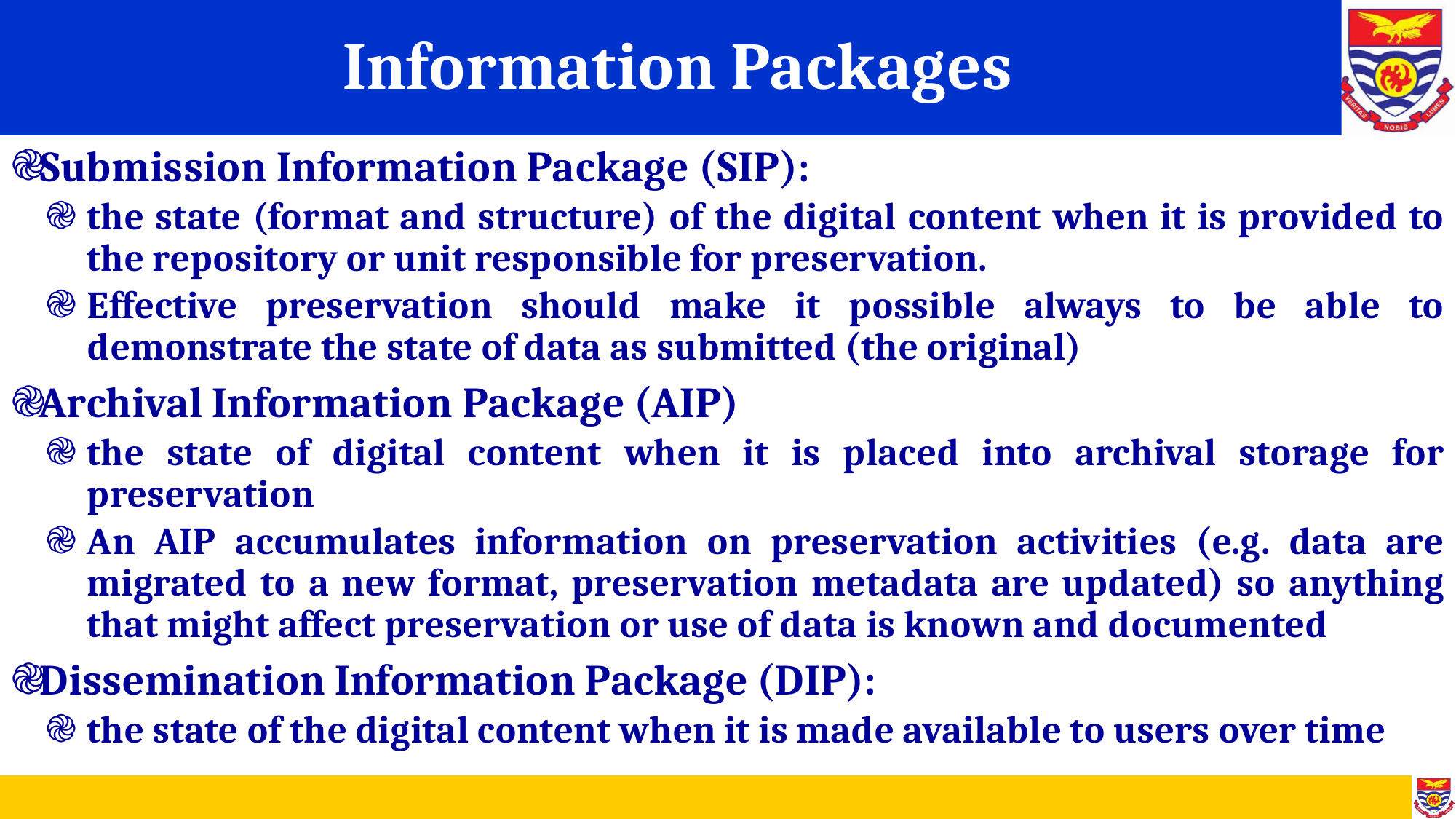

# Information Packages
Submission Information Package (SIP):
the state (format and structure) of the digital content when it is provided to the repository or unit responsible for preservation.
Effective preservation should make it possible always to be able to demonstrate the state of data as submitted (the original)
Archival Information Package (AIP)
the state of digital content when it is placed into archival storage for preservation
An AIP accumulates information on preservation activities (e.g. data are migrated to a new format, preservation metadata are updated) so anything that might affect preservation or use of data is known and documented
Dissemination Information Package (DIP):
the state of the digital content when it is made available to users over time